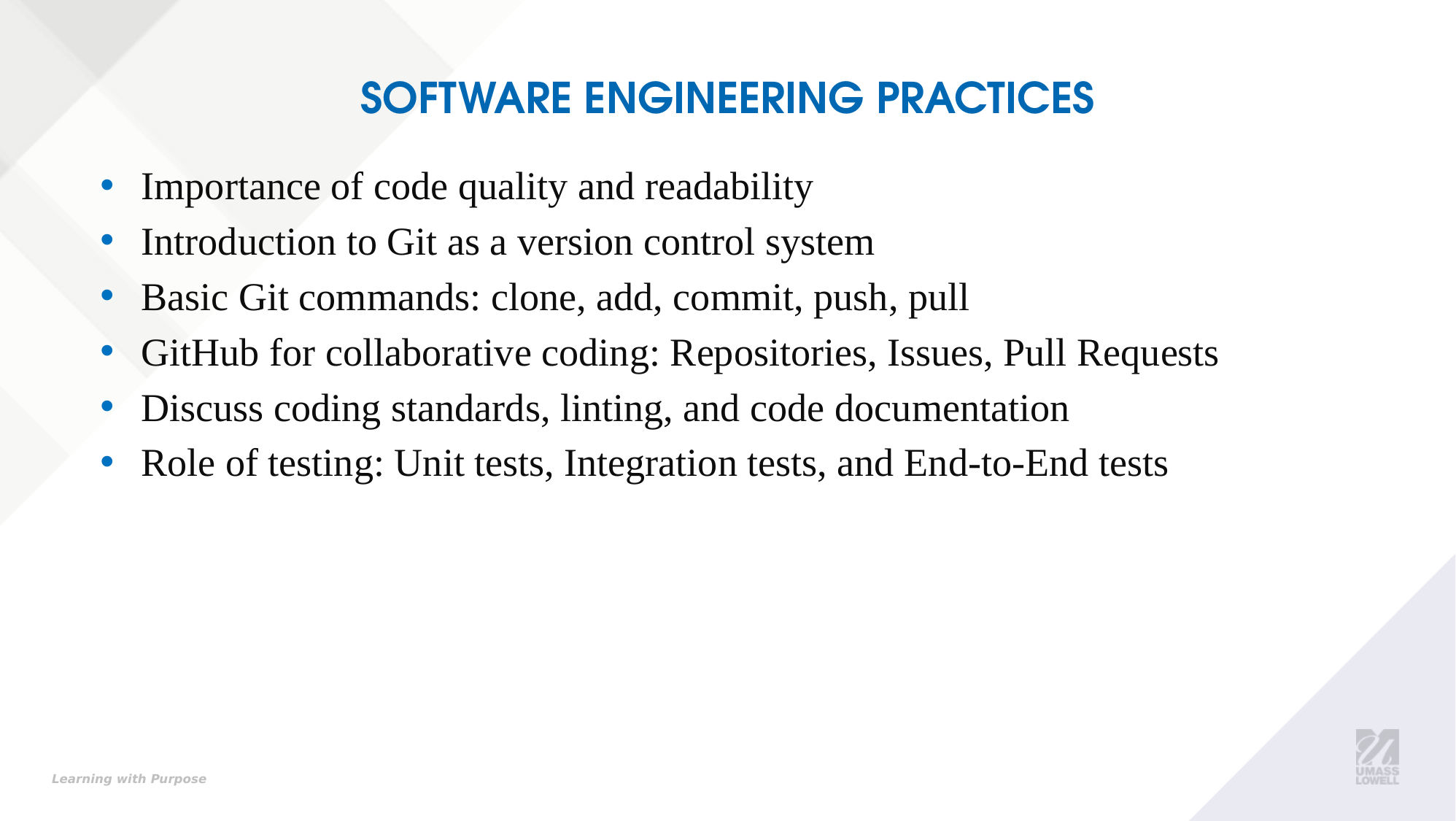

# Software Engineering Practices
Importance of code quality and readability
Introduction to Git as a version control system
Basic Git commands: clone, add, commit, push, pull
GitHub for collaborative coding: Repositories, Issues, Pull Requests
Discuss coding standards, linting, and code documentation
Role of testing: Unit tests, Integration tests, and End-to-End tests